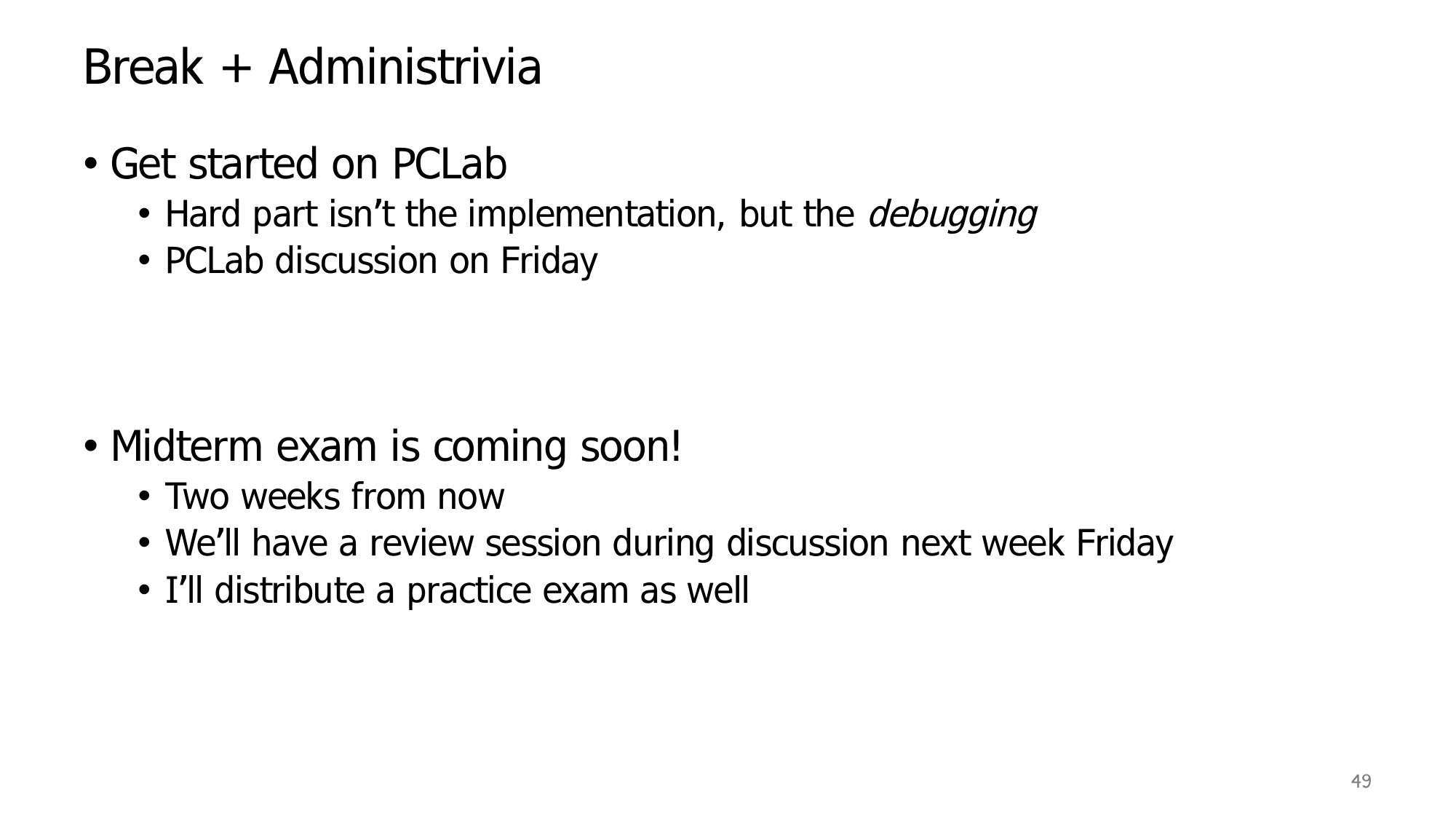

# Break + Administrivia
Get started on PCLab
Hard part isn’t the implementation, but the debugging
PCLab discussion on Friday

Midterm exam is coming soon!
Two weeks from now
We’ll have a review session during discussion next week Friday
I’ll distribute a practice exam as well
49